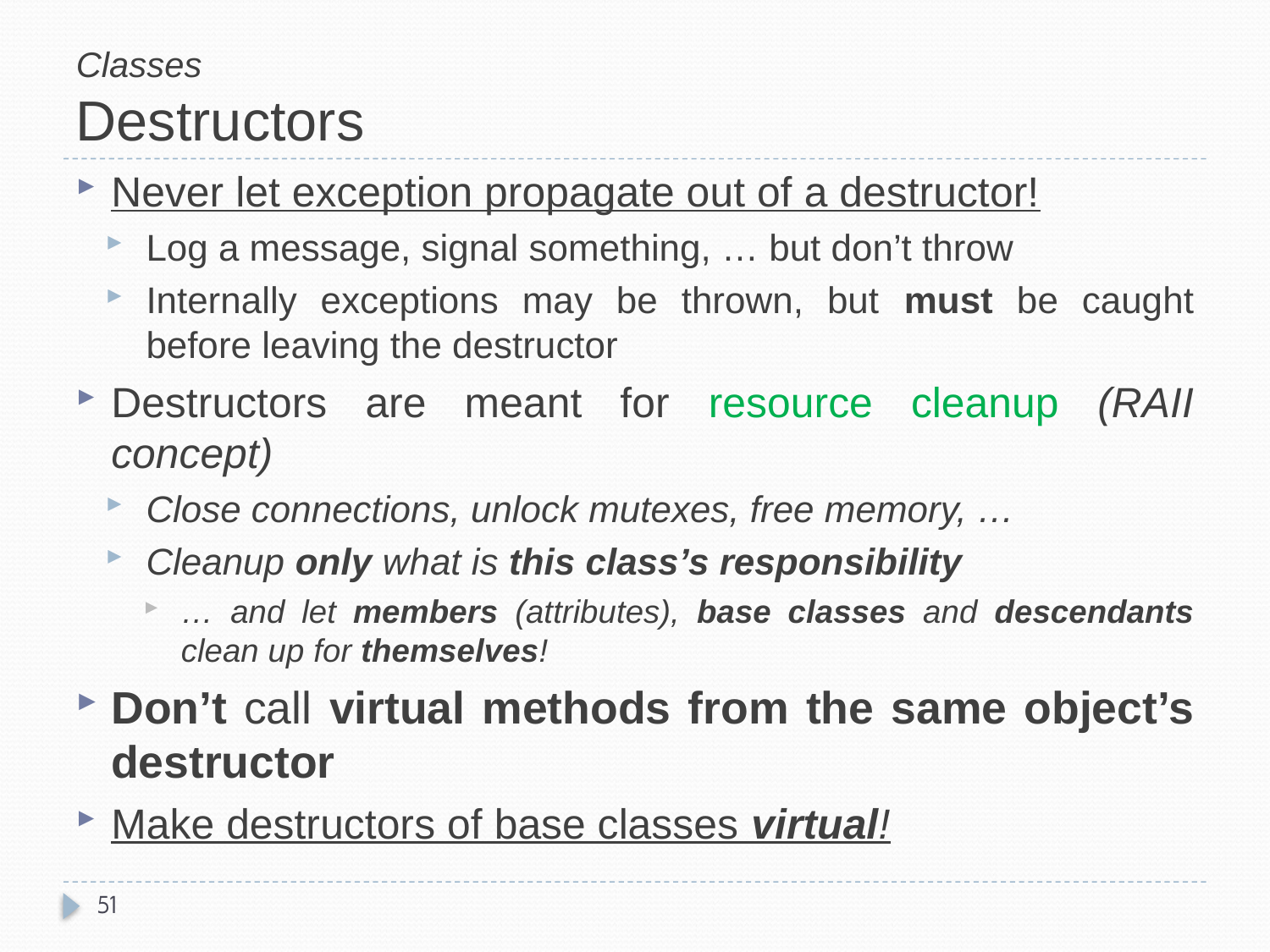

# Classes Destructors
Never let exception propagate out of a destructor!
Log a message, signal something, … but don’t throw
Internally exceptions may be thrown, but must be caught before leaving the destructor
Destructors are meant for resource cleanup (RAII concept)
Close connections, unlock mutexes, free memory, …
Cleanup only what is this class’s responsibility
… and let members (attributes), base classes and descendants clean up for themselves!
Don’t call virtual methods from the same object’s destructor
Make destructors of base classes virtual!
51